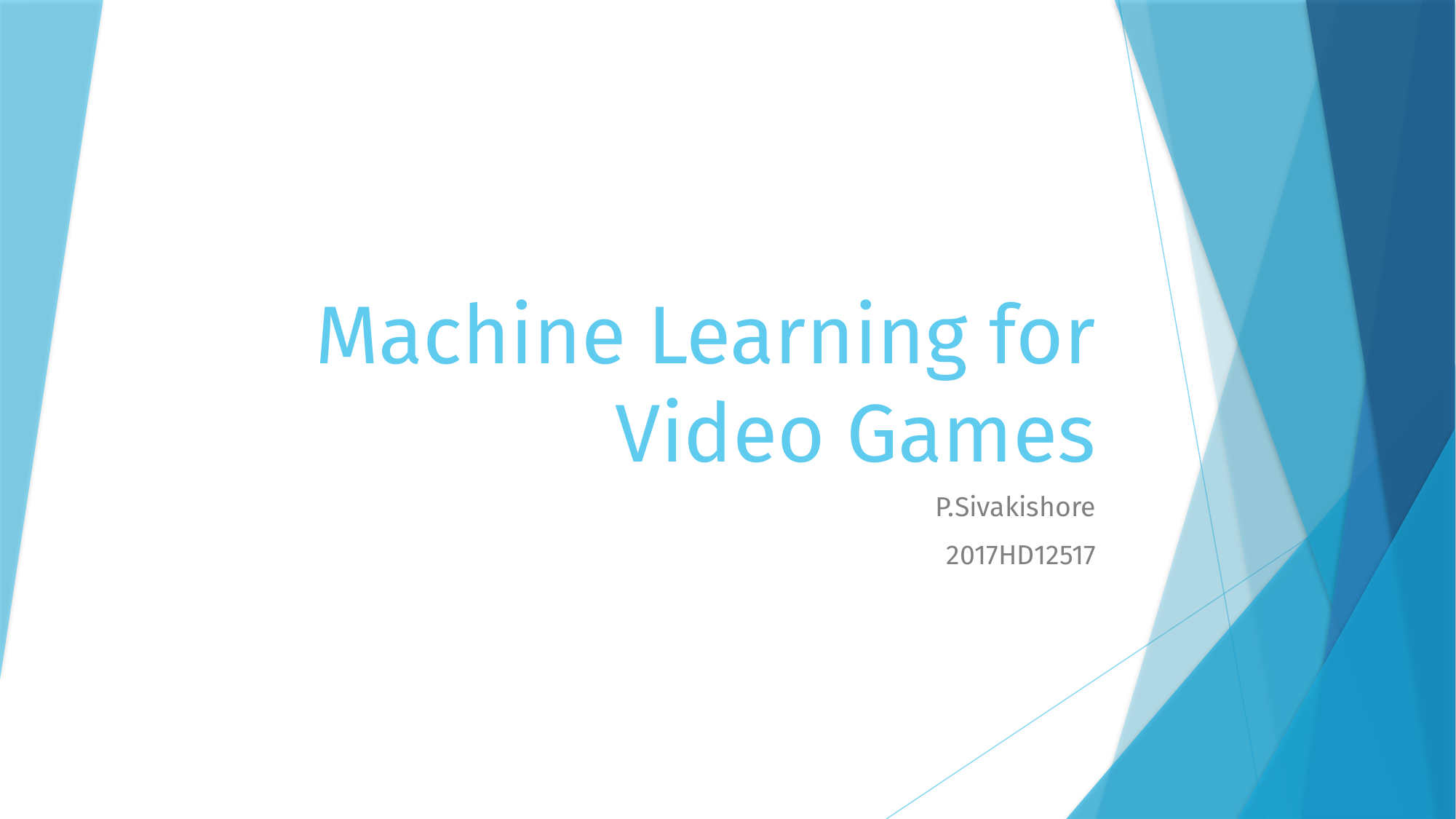

# Machine Learning for Video Games
P.Sivakishore
2017HD12517